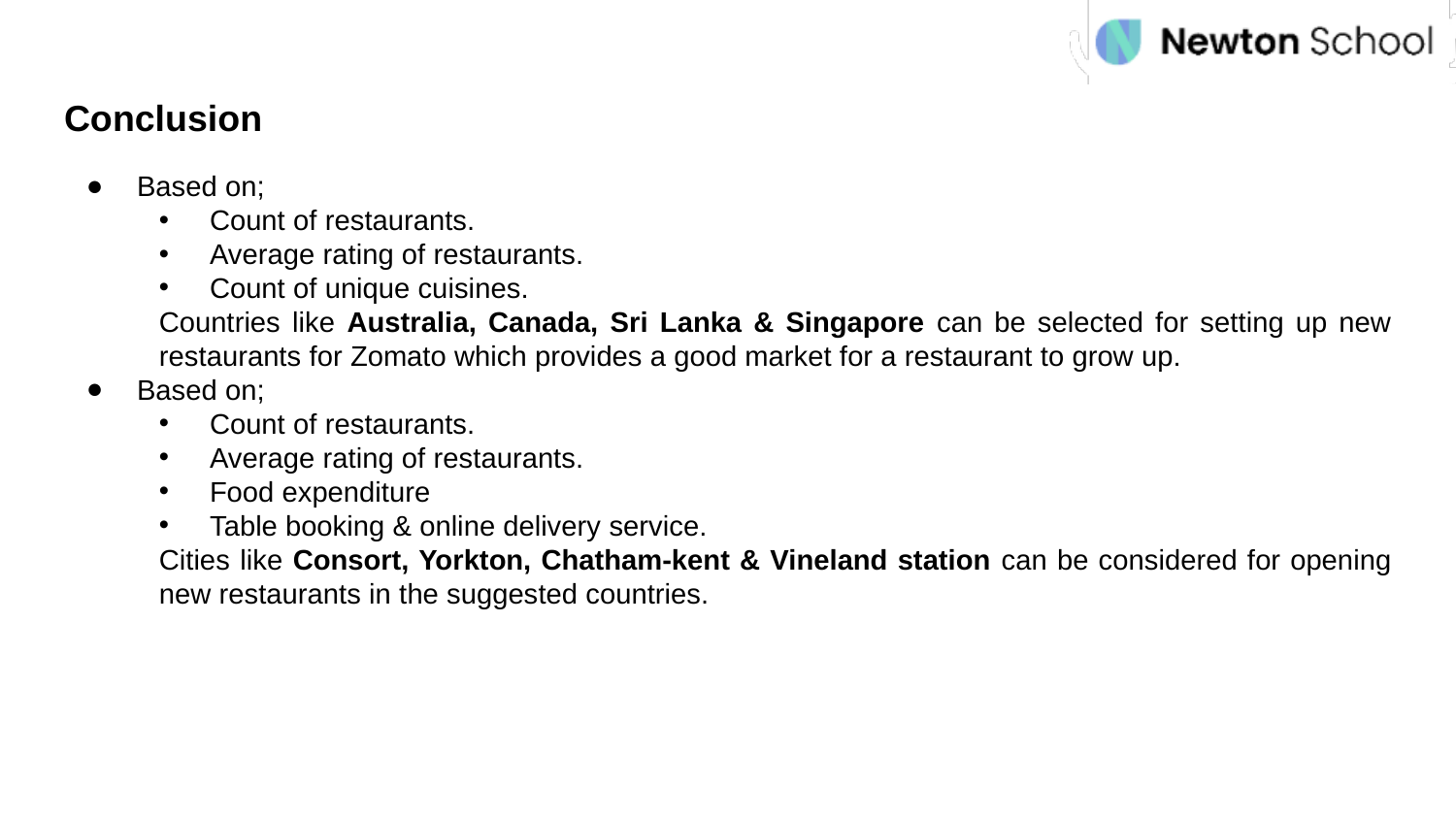

# Conclusion

Based on;
Count of restaurants.
Average rating of restaurants.
Count of unique cuisines.
Countries like Australia, Canada, Sri Lanka & Singapore can be selected for setting up new restaurants for Zomato which provides a good market for a restaurant to grow up.
Based on;
Count of restaurants.
Average rating of restaurants.
Food expenditure
Table booking & online delivery service.
Cities like Consort, Yorkton, Chatham-kent & Vineland station can be considered for opening new restaurants in the suggested countries.